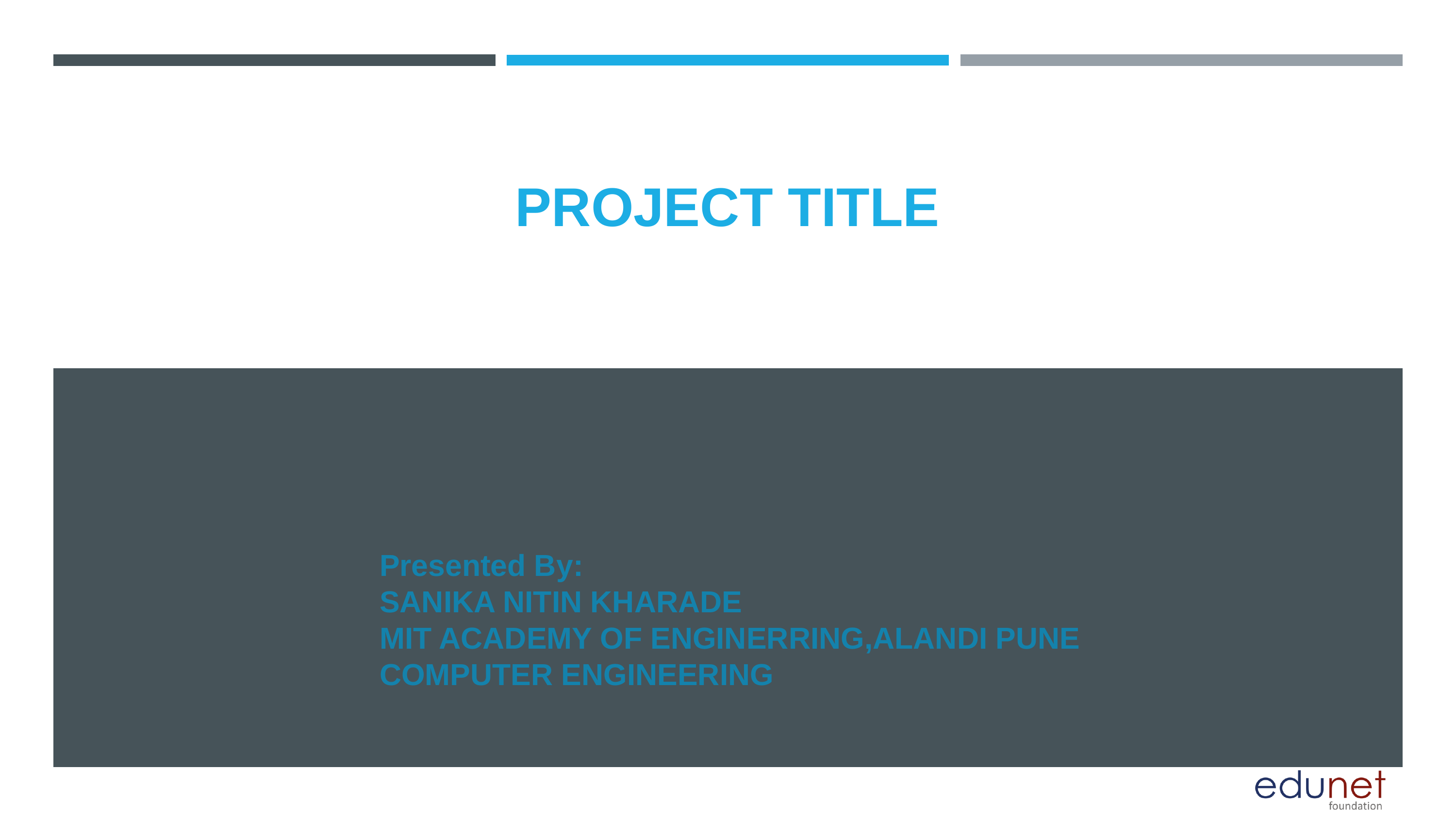

PROJECT TITLE

Presented By:
SANIKA NITIN KHARADE
MIT ACADEMY OF ENGINERRING,ALANDI PUNE
COMPUTER ENGINEERING